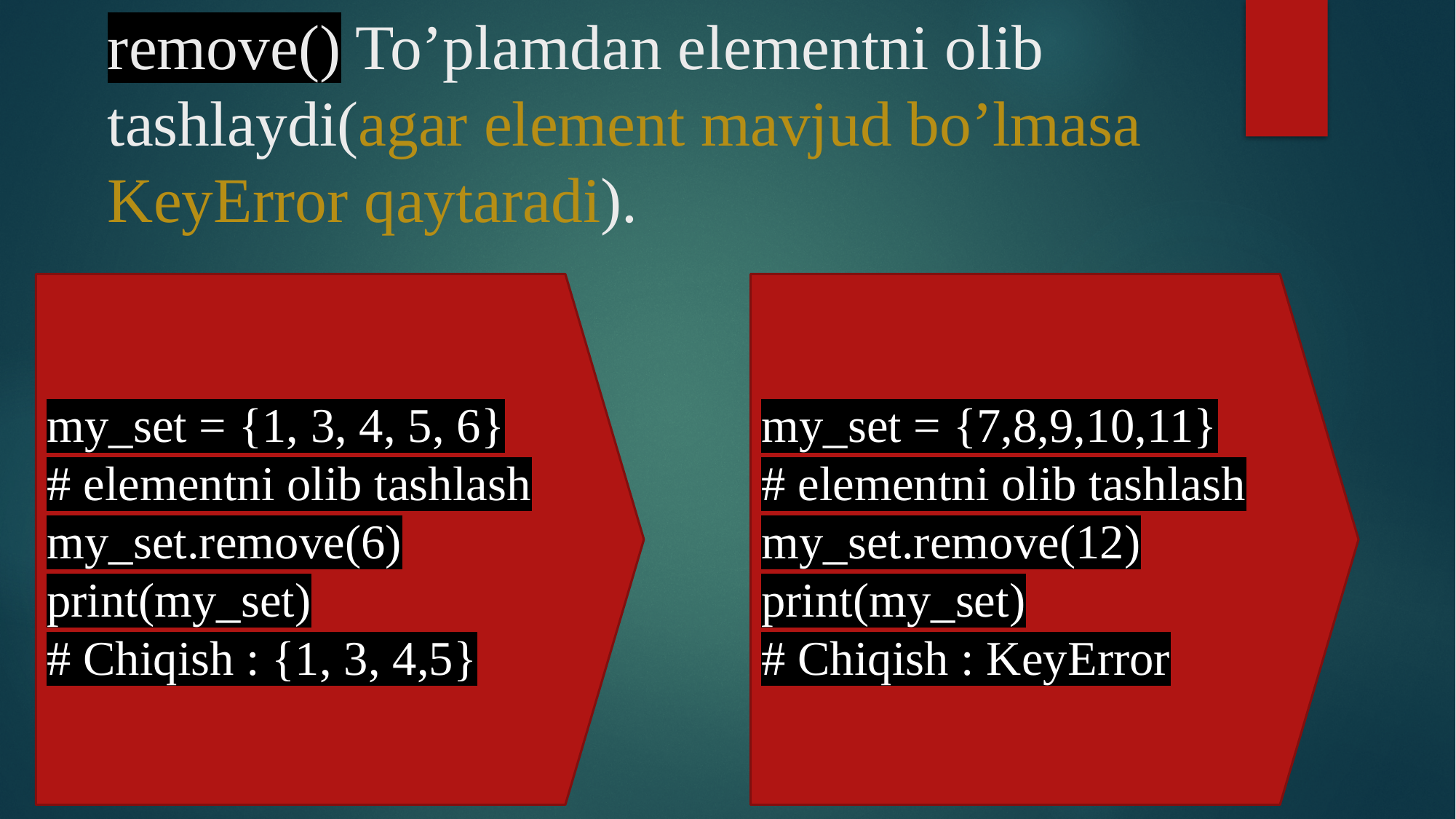

# remove() To’plamdan elementni olib tashlaydi(agar element mavjud bo’lmasa KeyError qaytaradi).
my_set = {1, 3, 4, 5, 6}
# elementni olib tashlash
my_set.remove(6)
print(my_set)
# Chiqish : {1, 3, 4,5}
my_set = {7,8,9,10,11}
# elementni olib tashlash
my_set.remove(12)
print(my_set)
# Chiqish : KeyError